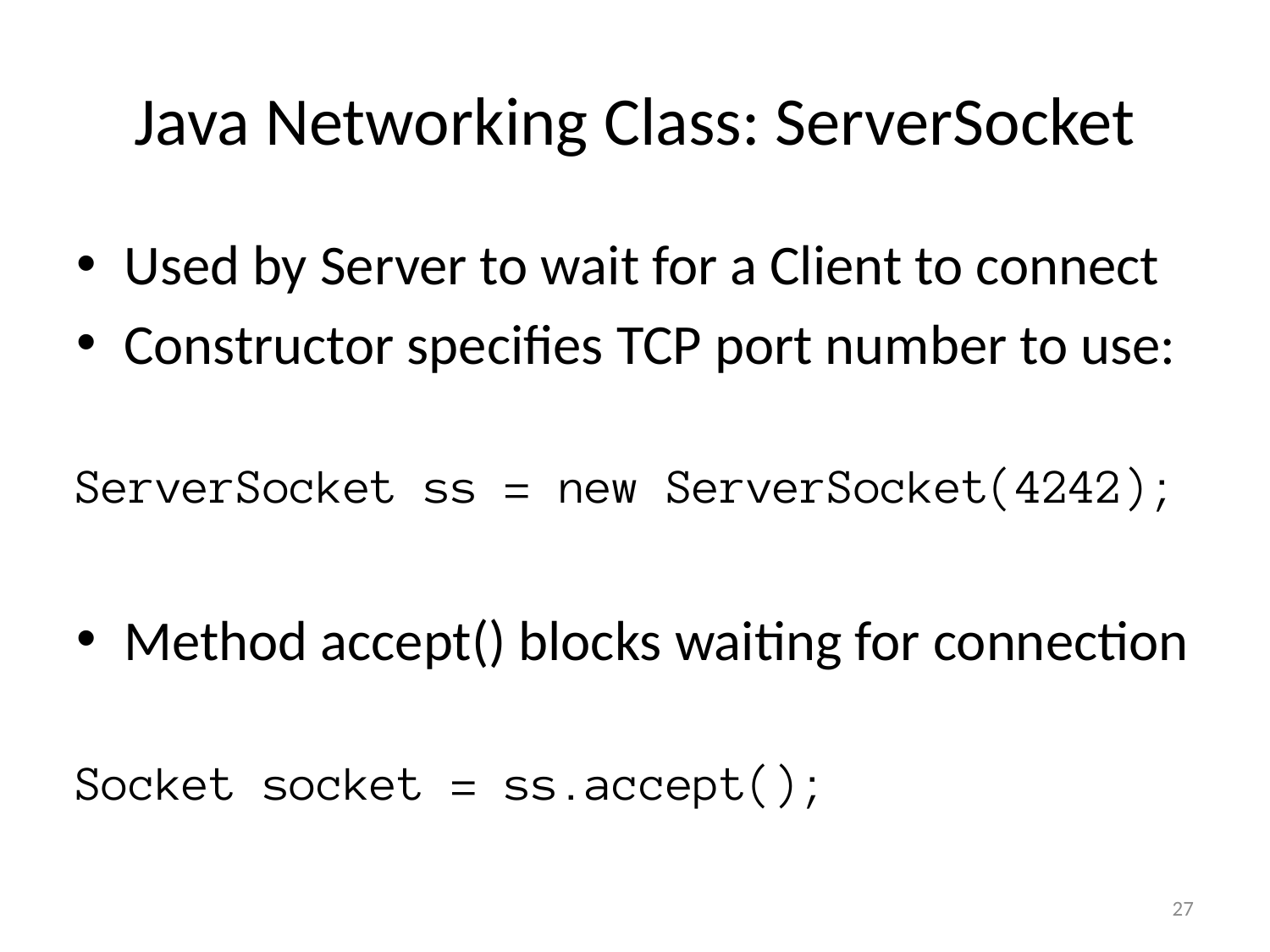

# Java Networking Class: ServerSocket
Used by Server to wait for a Client to connect
Constructor specifies TCP port number to use:

ServerSocket ss = new ServerSocket(4242);

Method accept() blocks waiting for connection

Socket socket = ss.accept();
27